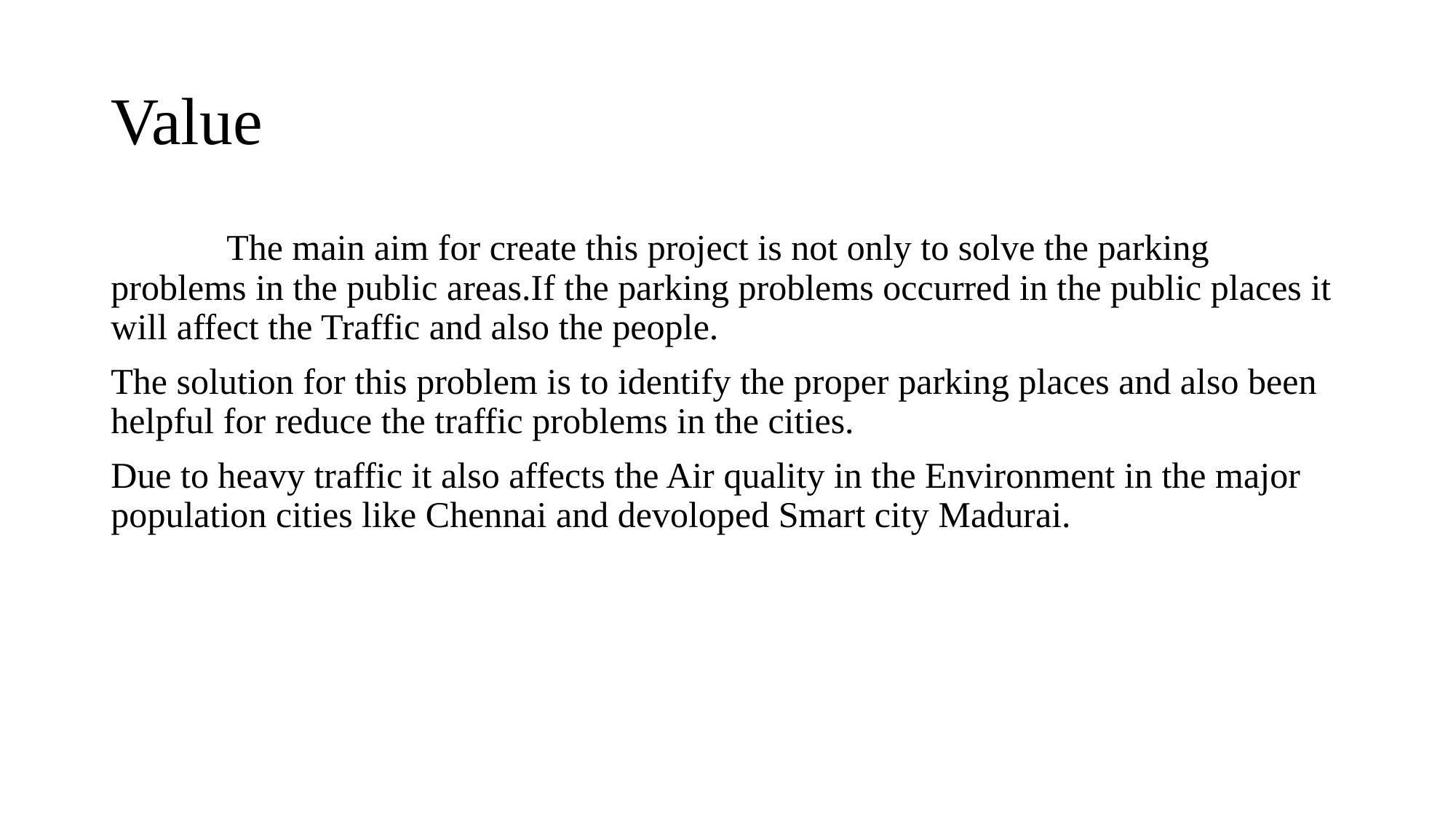

# Value
            The main aim for create this project is not only to solve the parking problems in the public areas.If the parking problems occurred in the public places it will affect the Traffic and also the people.
The solution for this problem is to identify the proper parking places and also been  helpful for reduce the traffic problems in the cities.
Due to heavy traffic it also affects the Air quality in the Environment in the major population cities like Chennai and devoloped Smart city Madurai.